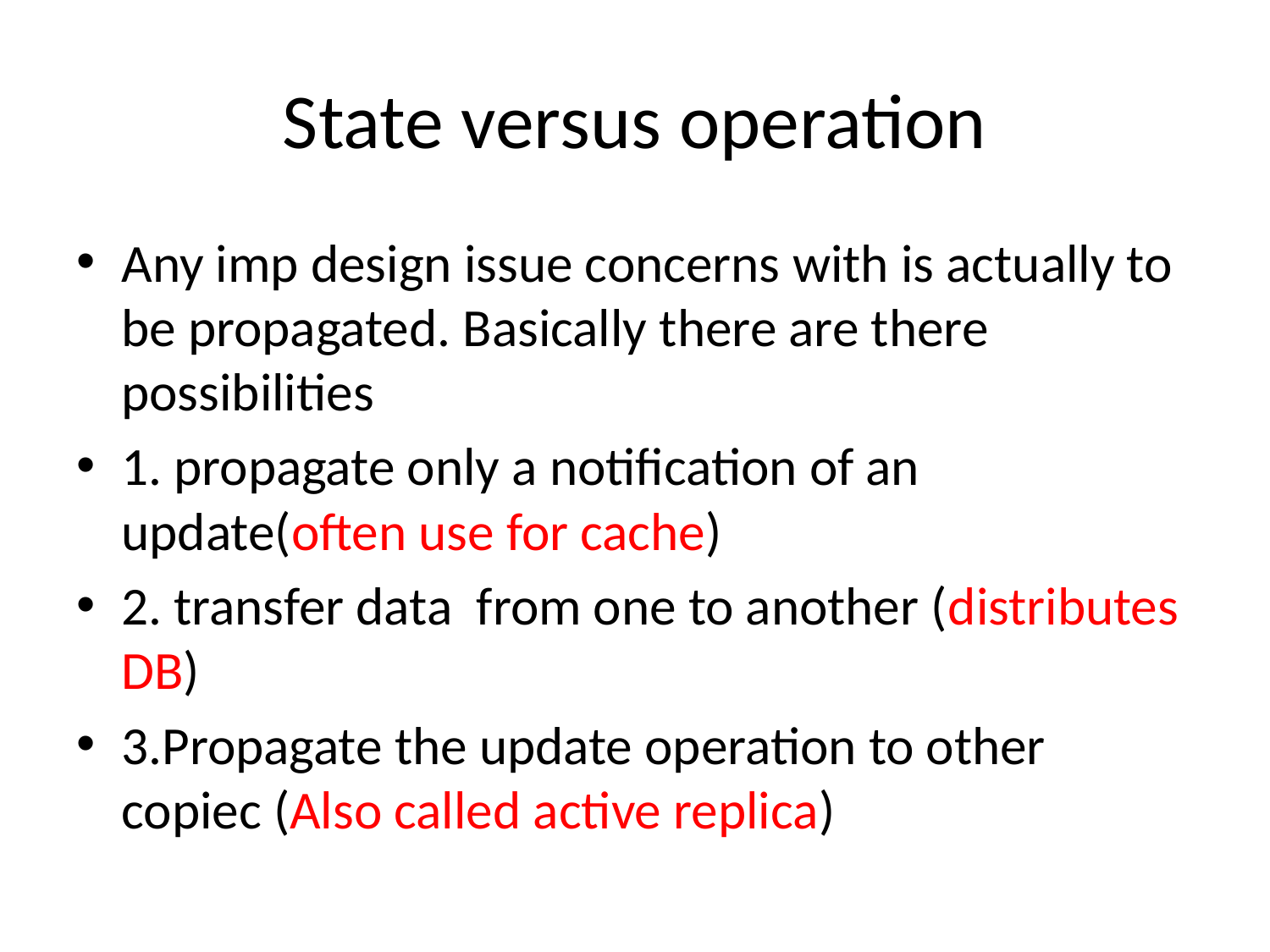

# State versus operation
Any imp design issue concerns with is actually to be propagated. Basically there are there possibilities
1. propagate only a notification of an update(often use for cache)
2. transfer data  from one to another (distributes DB)
3.Propagate the update operation to other copiec (Also called active replica)